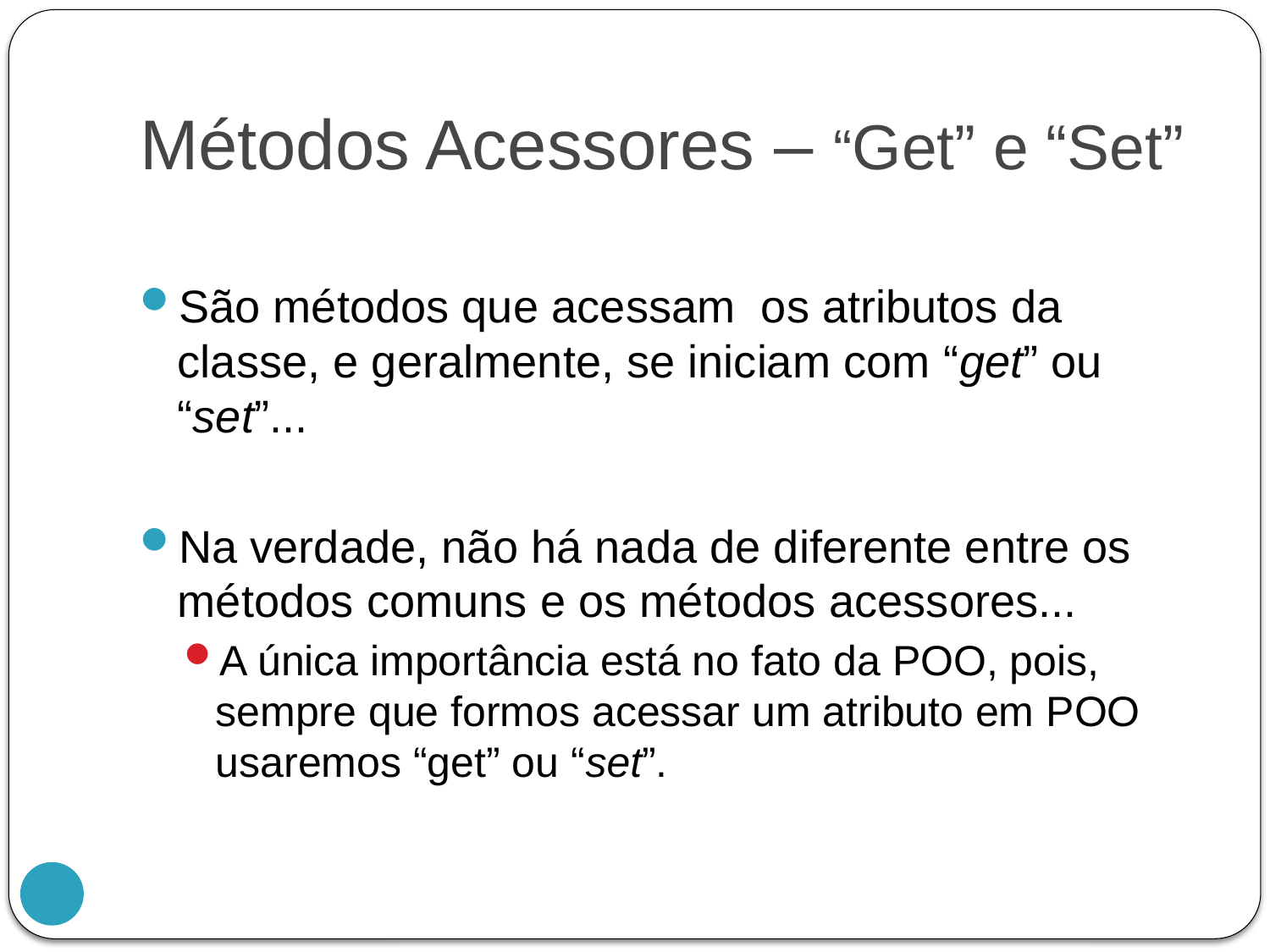

# Métodos Acessores – “Get” e “Set”

São métodos que acessam  os atributos da classe, e geralmente, se iniciam com “get” ou “set”...

Na verdade, não há nada de diferente entre os métodos comuns e os métodos acessores...
A única importância está no fato da POO, pois, sempre que formos acessar um atributo em POO usaremos “get” ou “set”.
8